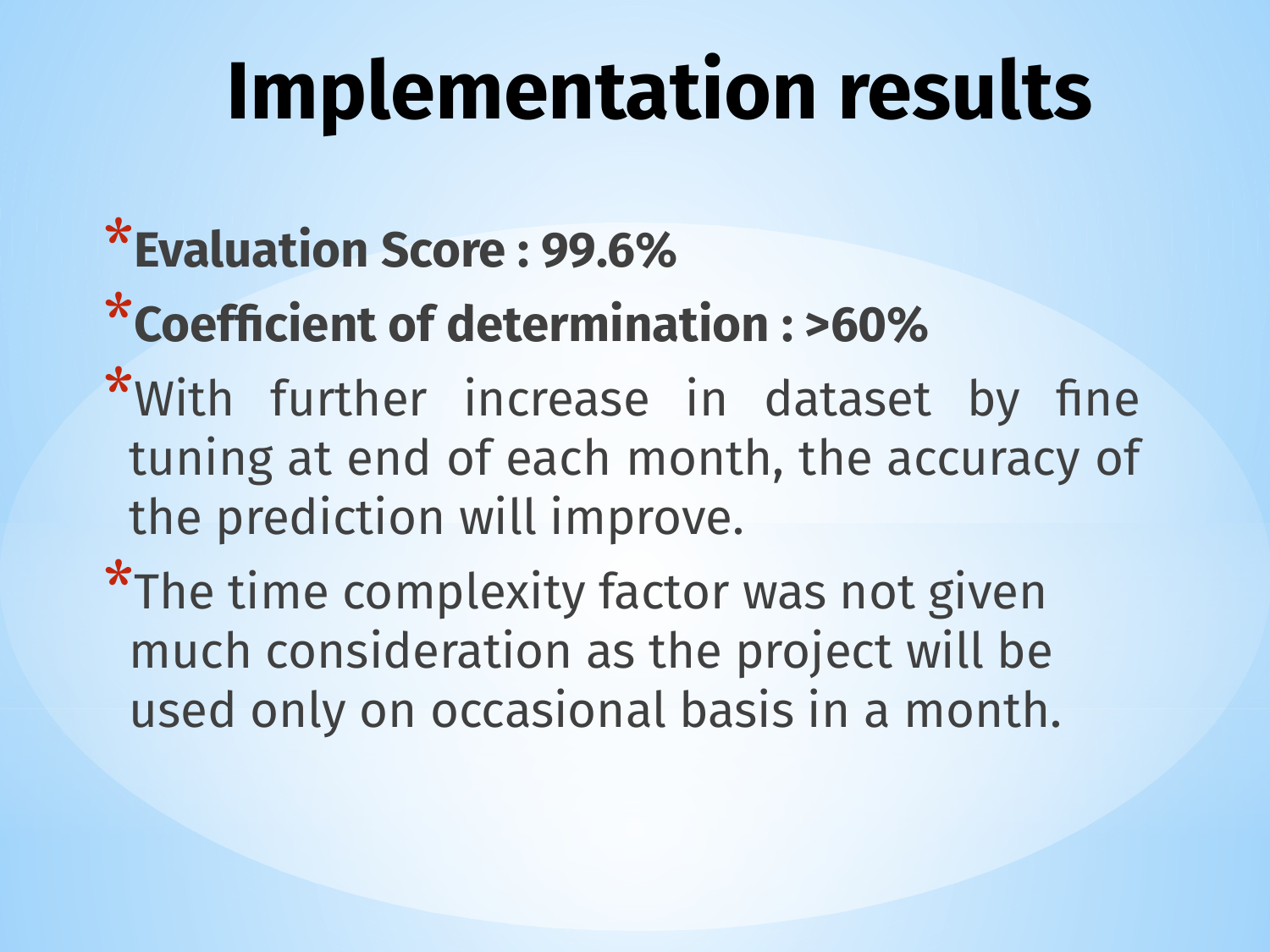

# Implementation results
Evaluation Score : 99.6%
Coefficient of determination : >60%
With further increase in dataset by fine tuning at end of each month, the accuracy of the prediction will improve.
The time complexity factor was not given much consideration as the project will be used only on occasional basis in a month.